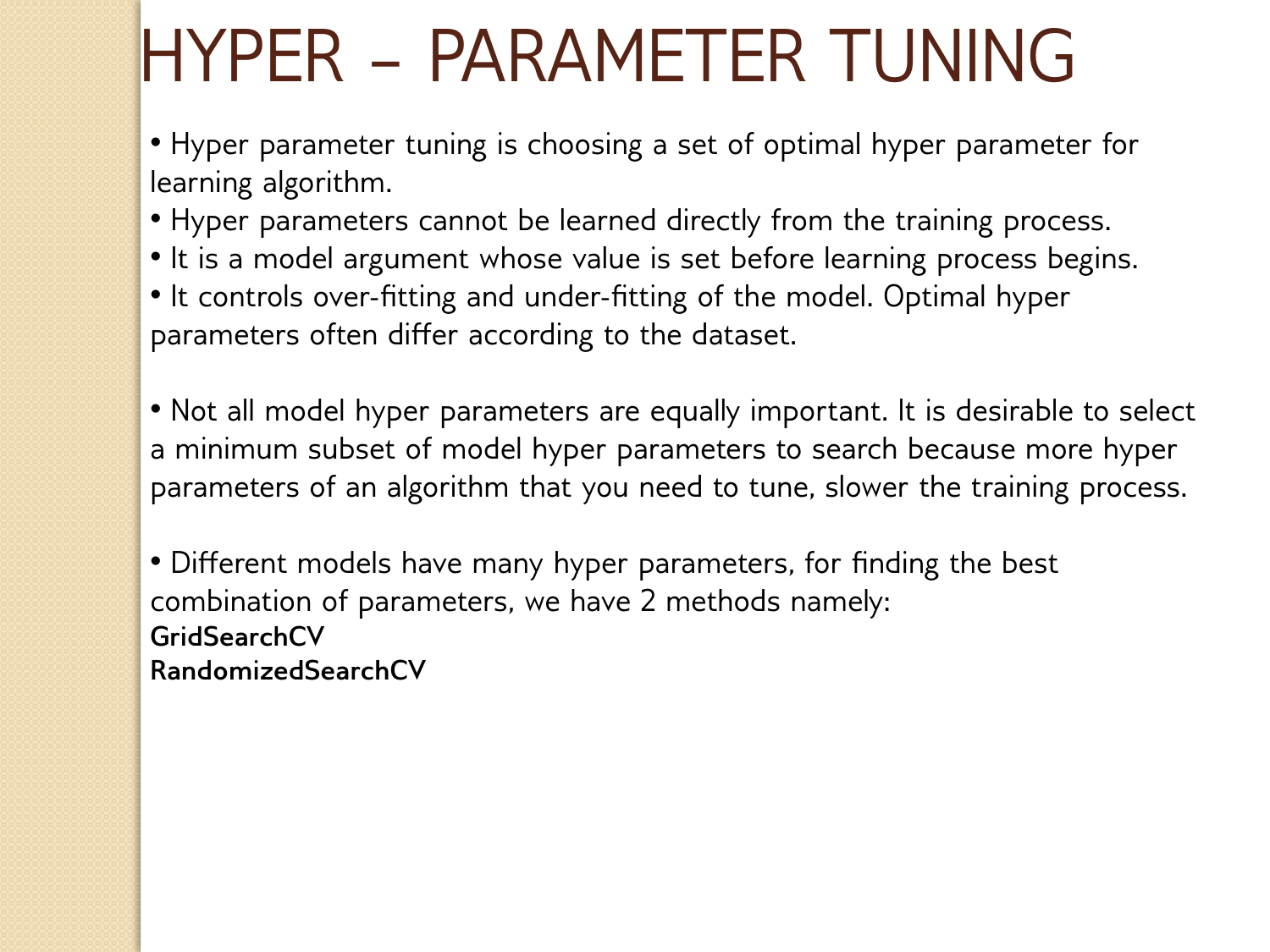

HYPER – PARAMETER TUNING
 Hyper parameter tuning is choosing a set of optimal hyper parameter for learning algorithm.
 Hyper parameters cannot be learned directly from the training process.
 It is a model argument whose value is set before learning process begins.
 It controls over-fitting and under-fitting of the model. Optimal hyper parameters often differ according to the dataset.

 Not all model hyper parameters are equally important. It is desirable to select a minimum subset of model hyper parameters to search because more hyper parameters of an algorithm that you need to tune, slower the training process.

 Different models have many hyper parameters, for finding the best combination of parameters, we have 2 methods namely:
GridSearchCV
RandomizedSearchCV